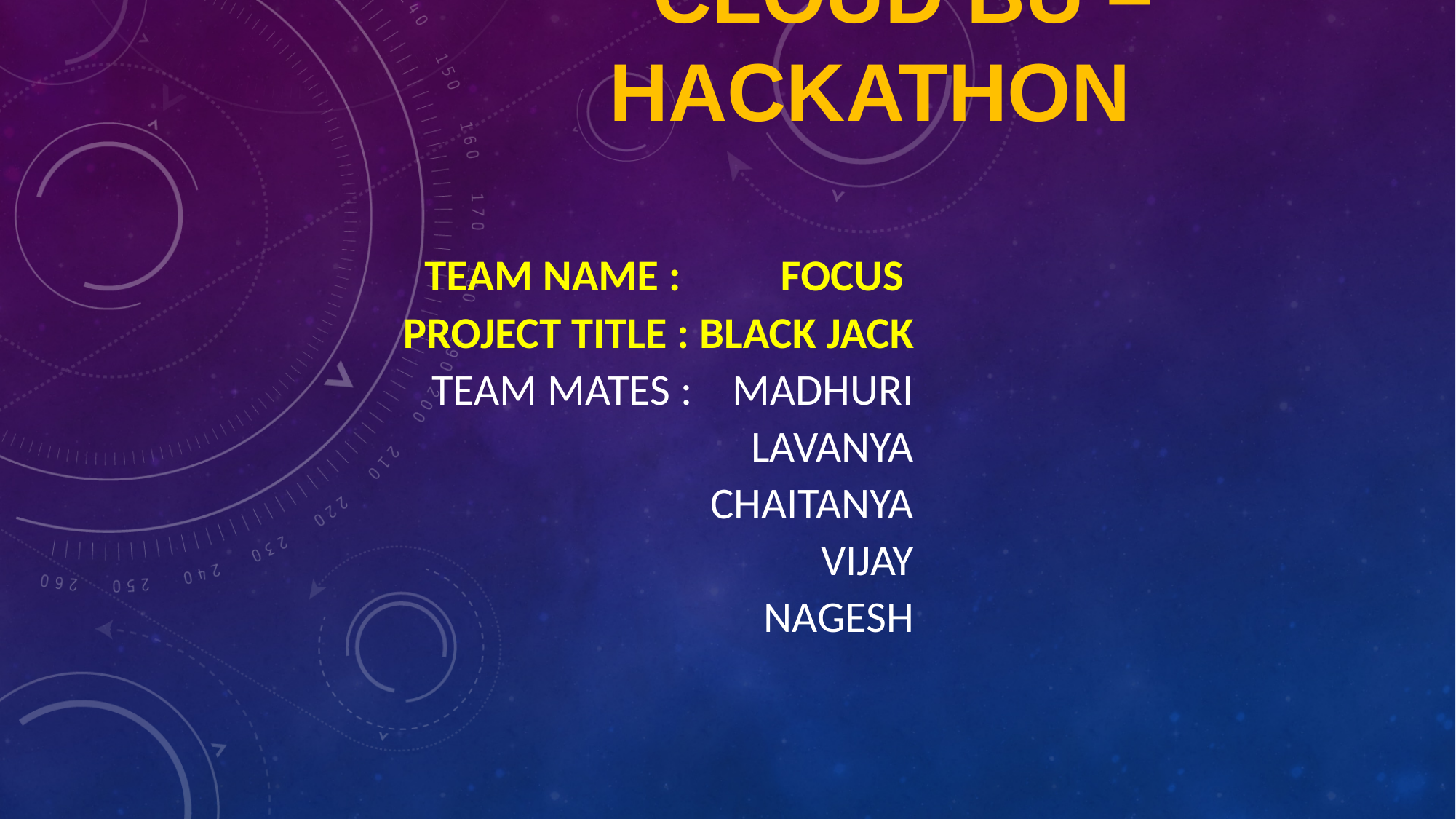

# Cloud BU – hackathon
Team name :          Focus
	    	          Project Title : black jack
  TEAM MATES :    Madhuri
Lavanya
Chaitanya
Vijay
Nagesh